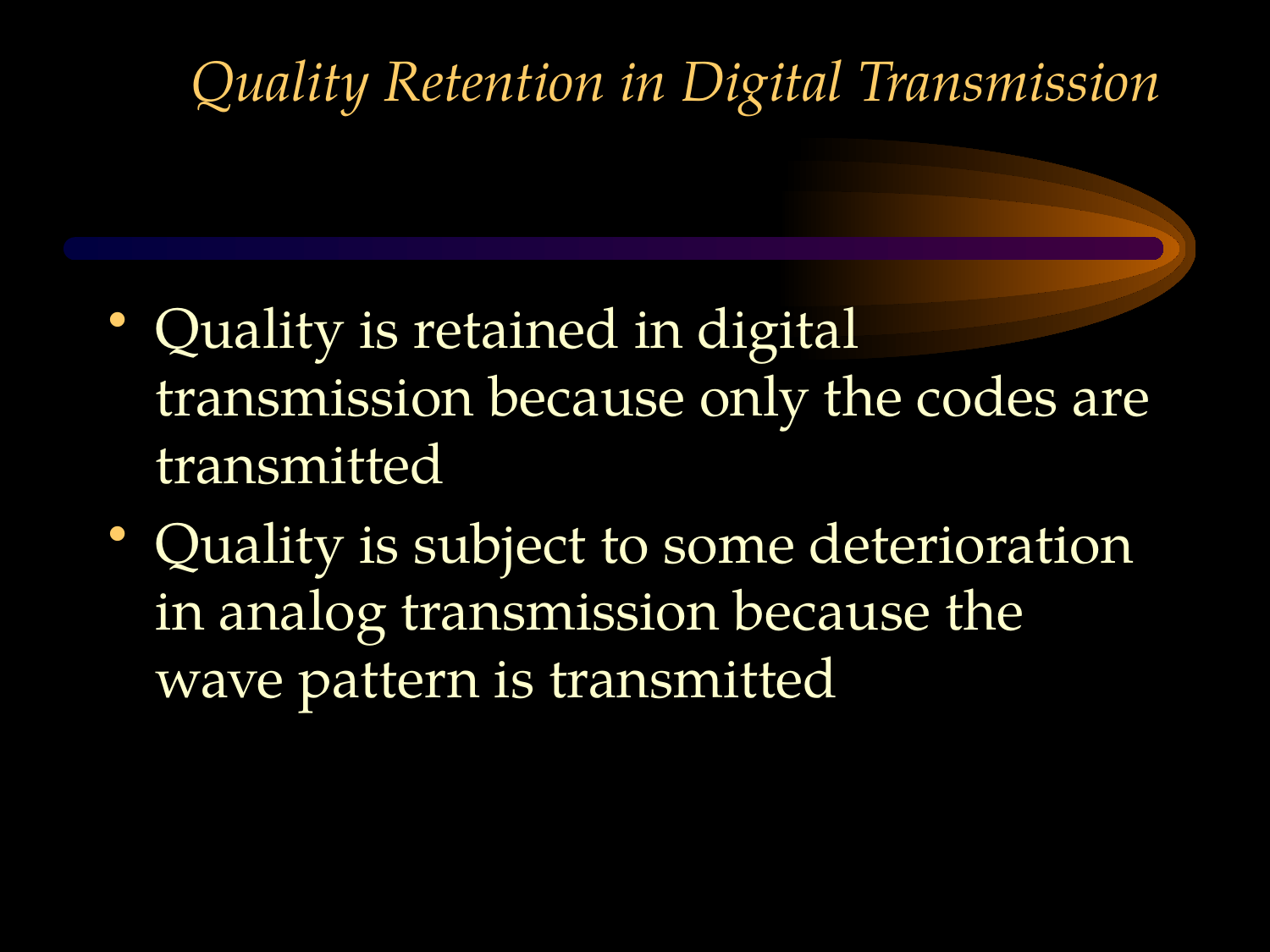

# Quality Retention in Digital Transmission
Quality is retained in digital transmission because only the codes are transmitted
Quality is subject to some deterioration in analog transmission because the wave pattern is transmitted